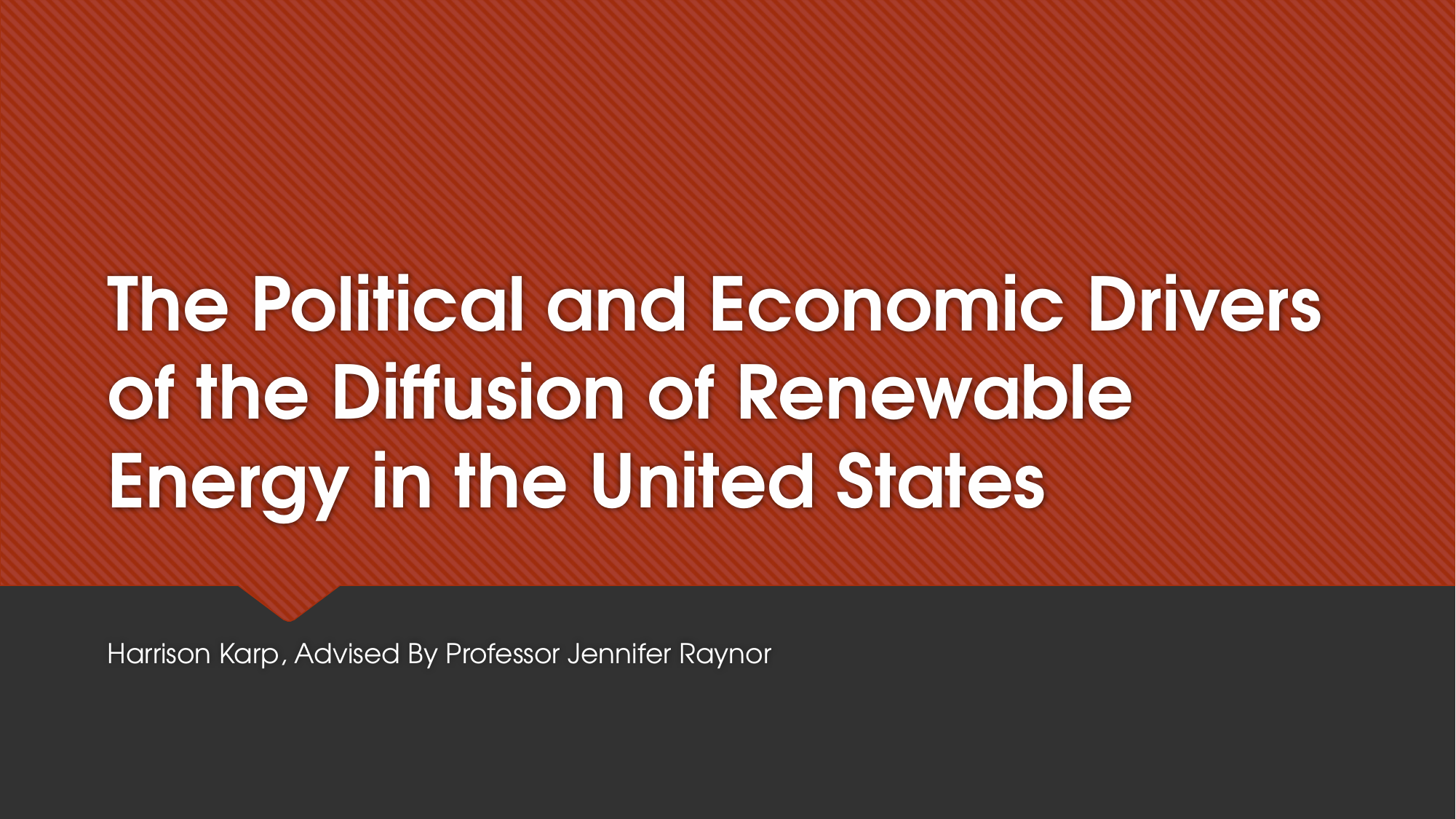

# The Political and Economic Drivers of the Diffusion of Renewable Energy in the United States
Harrison Karp, Advised By Professor Jennifer Raynor